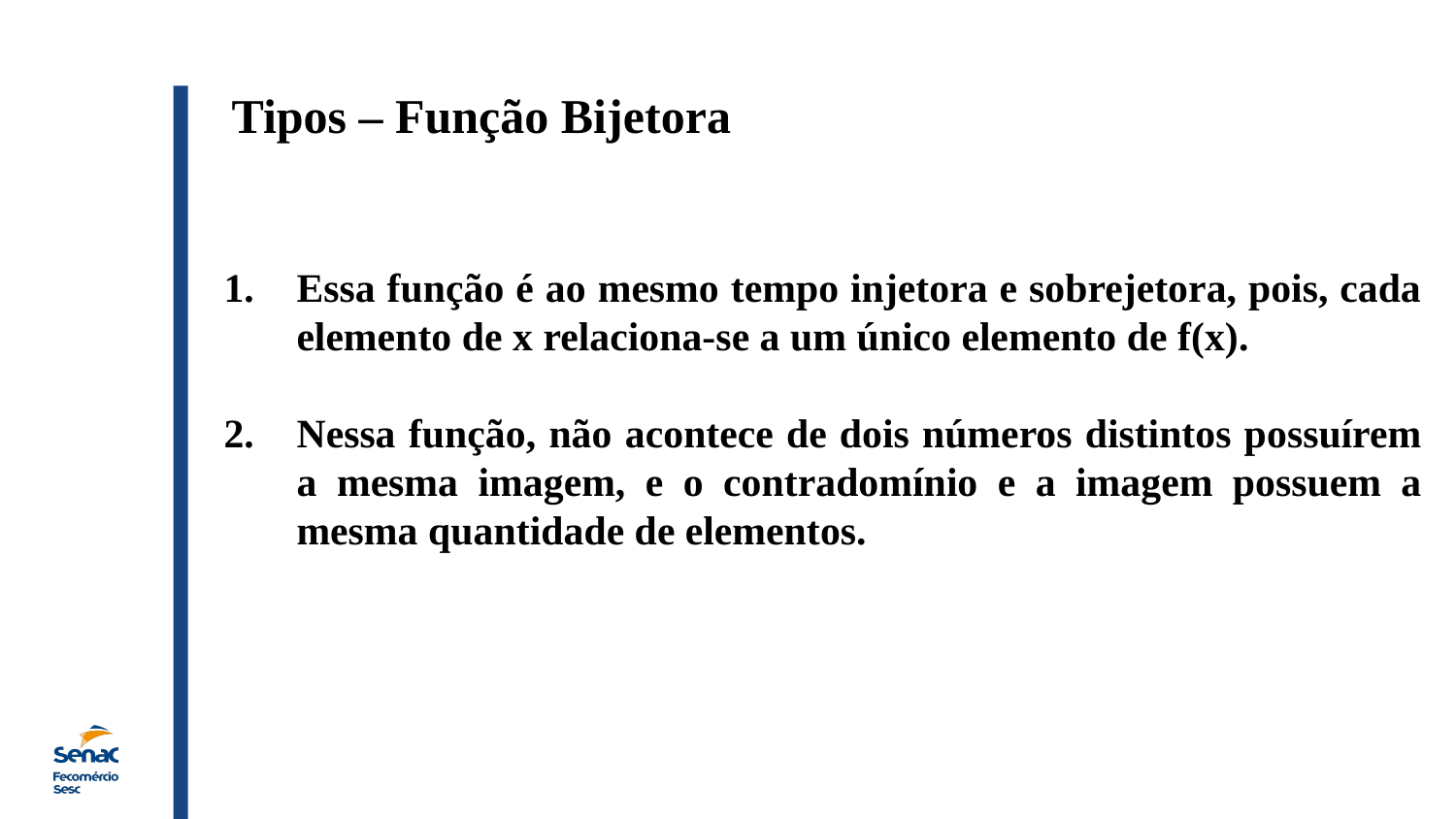

Tipos – Função Bijetora
Essa função é ao mesmo tempo injetora e sobrejetora, pois, cada elemento de x relaciona-se a um único elemento de f(x).

Nessa função, não acontece de dois números distintos possuírem a mesma imagem, e o contradomínio e a imagem possuem a mesma quantidade de elementos.